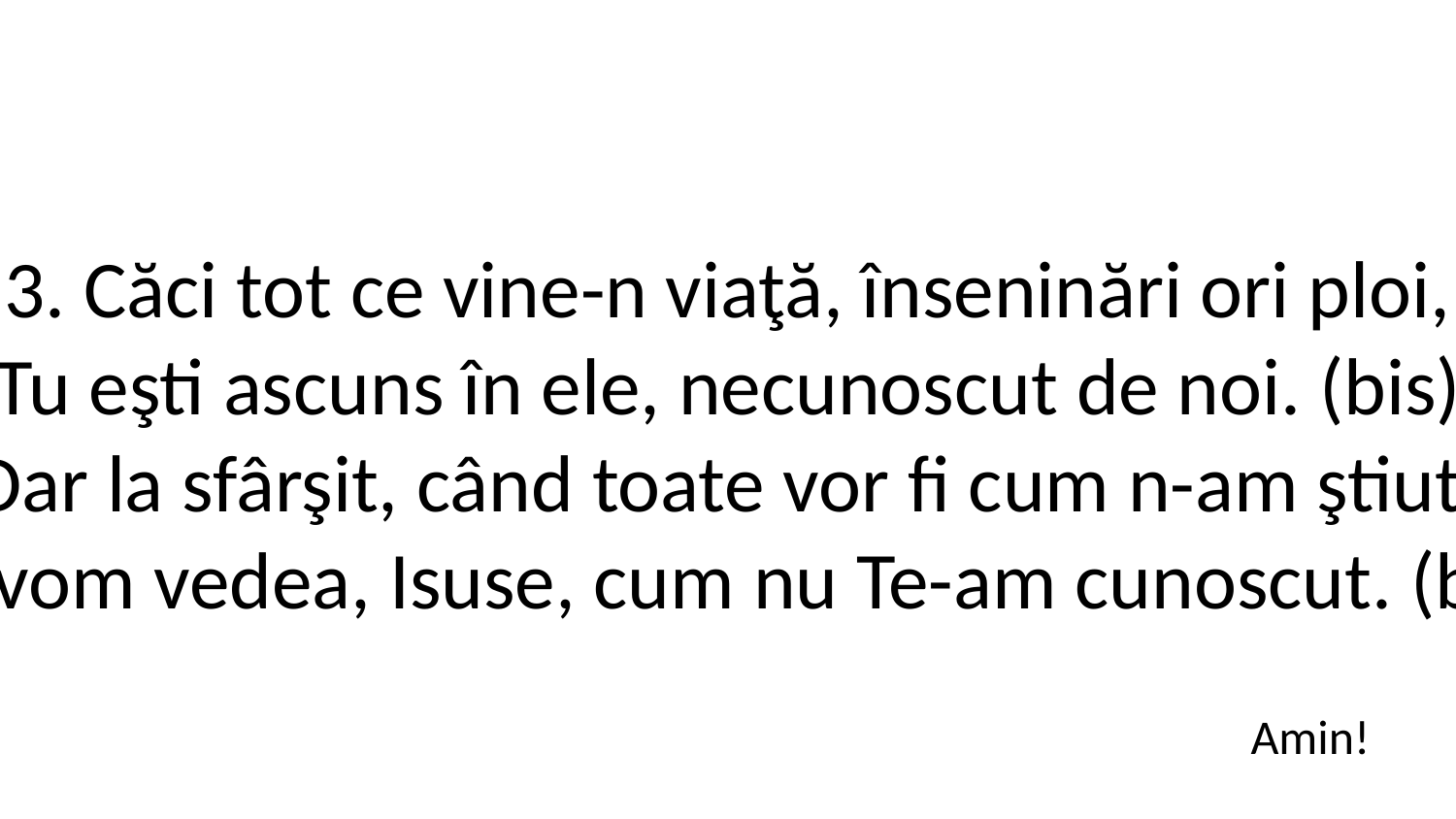

3. Căci tot ce vine-n viaţă, înseninări ori ploi,
Tu eşti ascuns în ele, necunoscut de noi. (bis)
Dar la sfârşit, când toate vor fi cum n-am ştiut,
Te vom vedea, Isuse, cum nu Te-am cunoscut. (bis)

Amin!